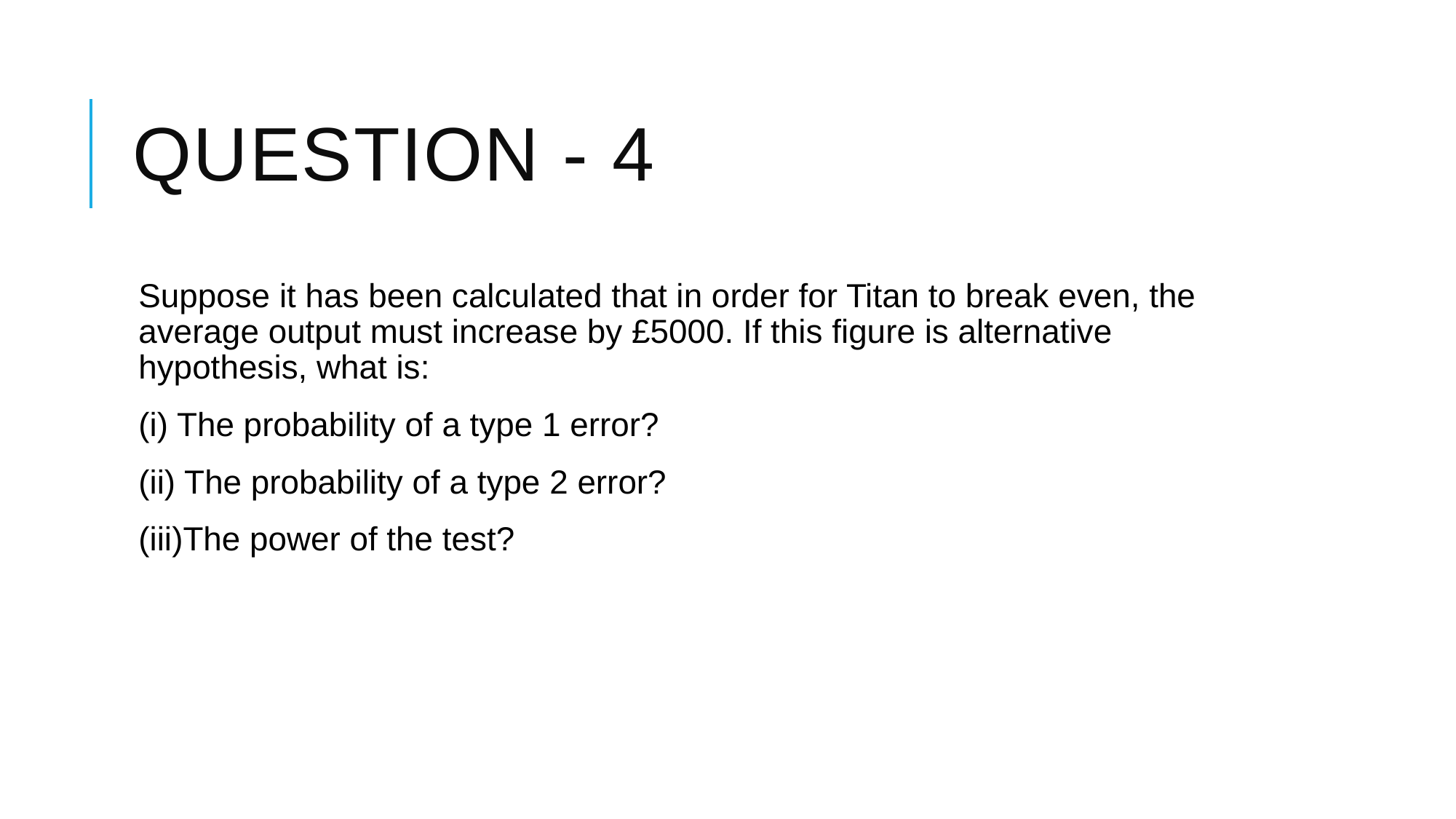

# Question - 4
Suppose it has been calculated that in order for Titan to break even, the average output must increase by £5000. If this figure is alternative hypothesis, what is:
(i) The probability of a type 1 error?
(ii) The probability of a type 2 error?
(iii)The power of the test?